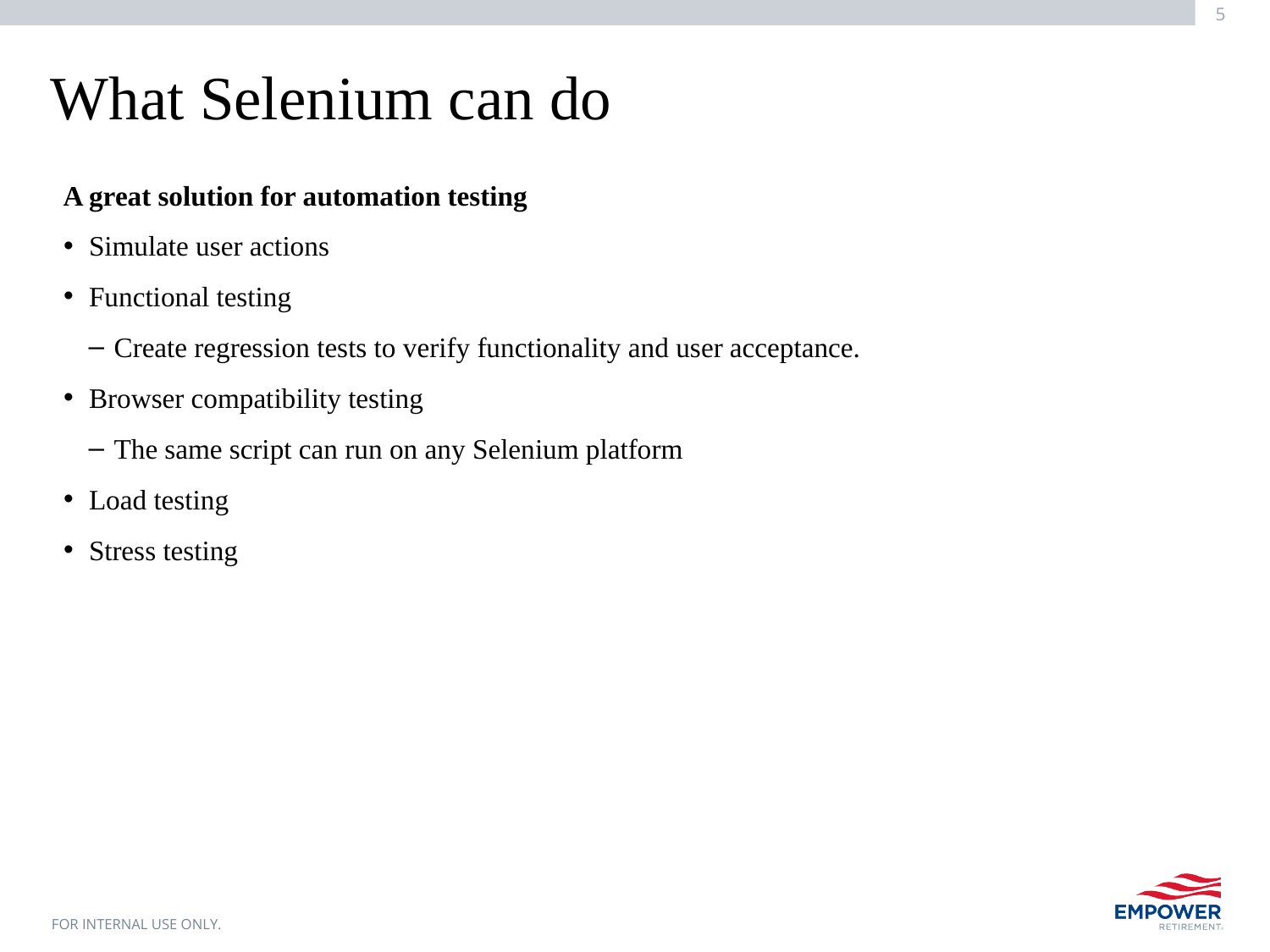

# What Selenium can do
A great solution for automation testing
Simulate user actions
Functional testing
Create regression tests to verify functionality and user acceptance.
Browser compatibility testing
The same script can run on any Selenium platform
Load testing
Stress testing